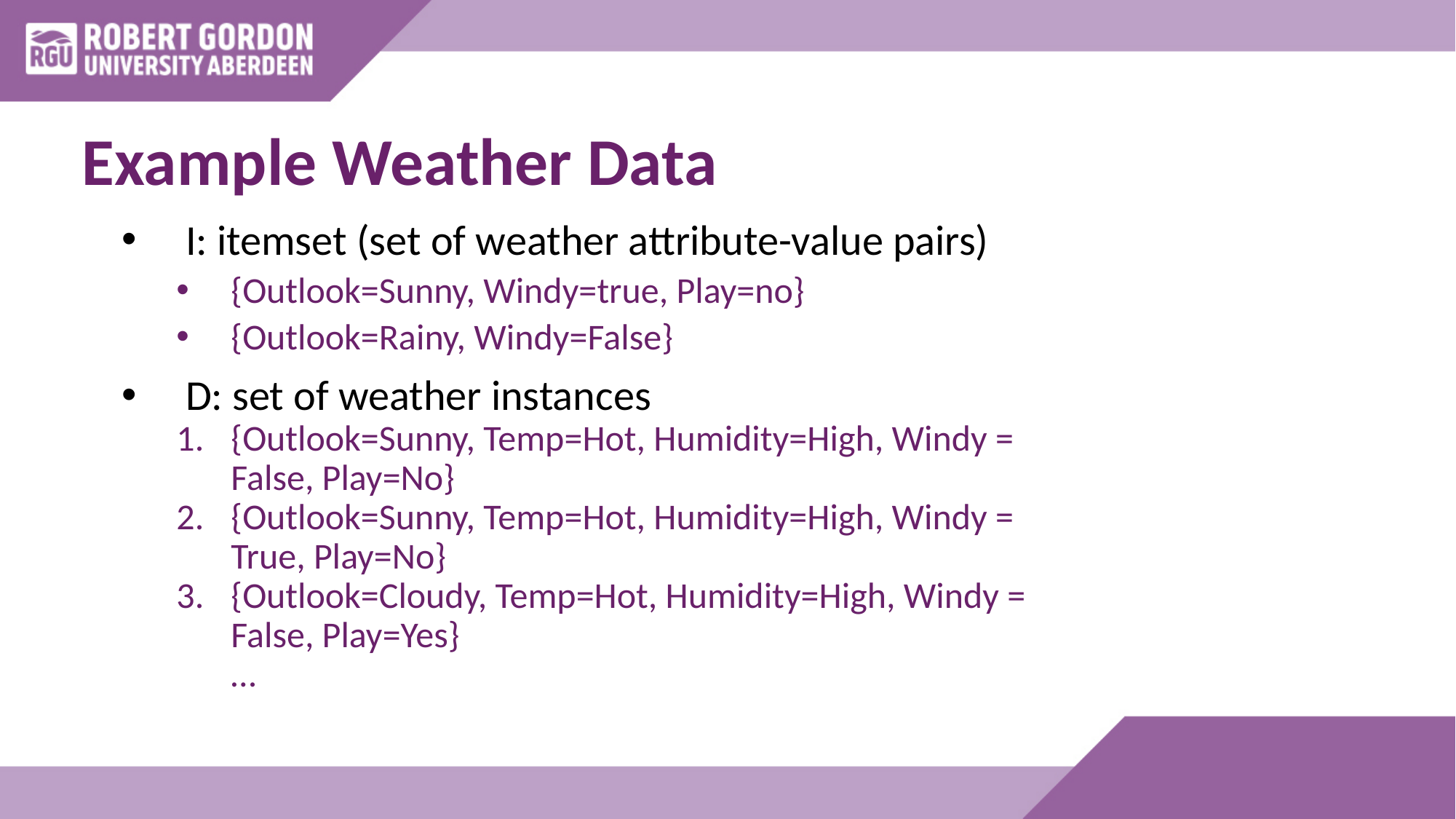

# Example Weather Data
I: itemset (set of weather attribute-value pairs)
{Outlook=Sunny, Windy=true, Play=no}
{Outlook=Rainy, Windy=False}
D: set of weather instances
{Outlook=Sunny, Temp=Hot, Humidity=High, Windy = False, Play=No}
{Outlook=Sunny, Temp=Hot, Humidity=High, Windy = True, Play=No}
{Outlook=Cloudy, Temp=Hot, Humidity=High, Windy = False, Play=Yes}
	…